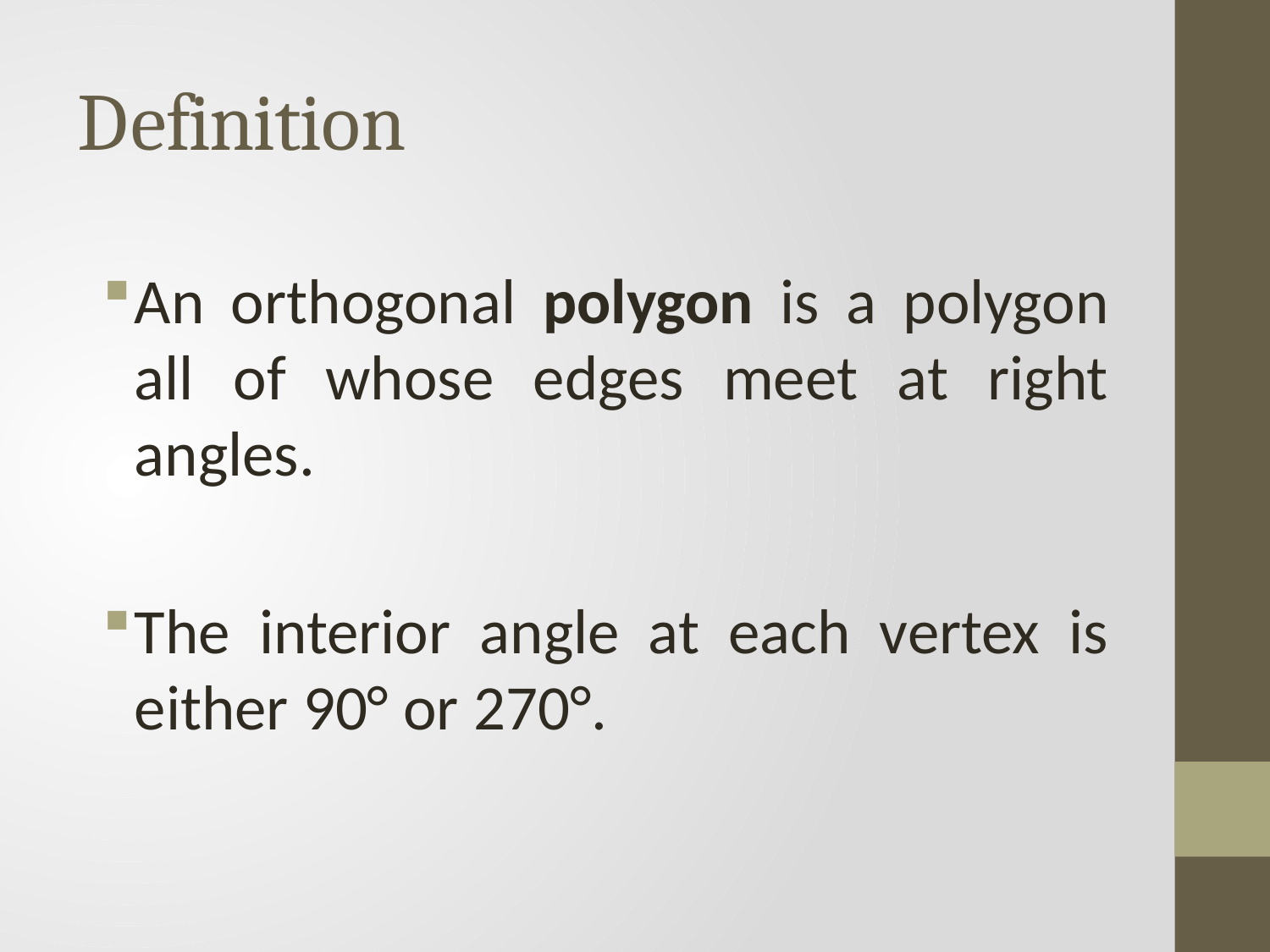

# Definition
An orthogonal polygon is a polygon all of whose edges meet at right angles.

The interior angle at each vertex is either 90° or 270°.